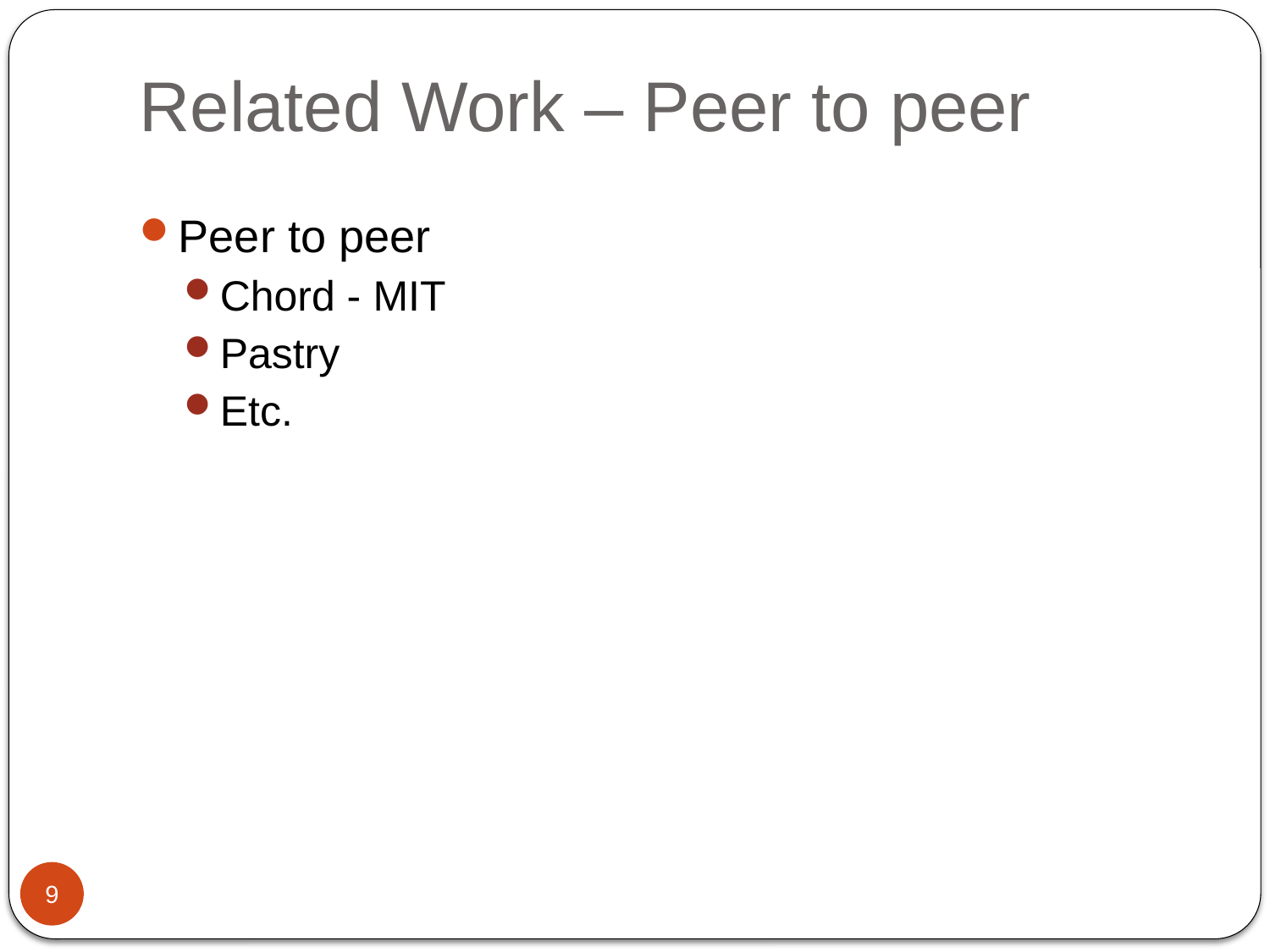

# Related Work – Peer to peer
Peer to peer
Chord - MIT
Pastry
Etc.
9